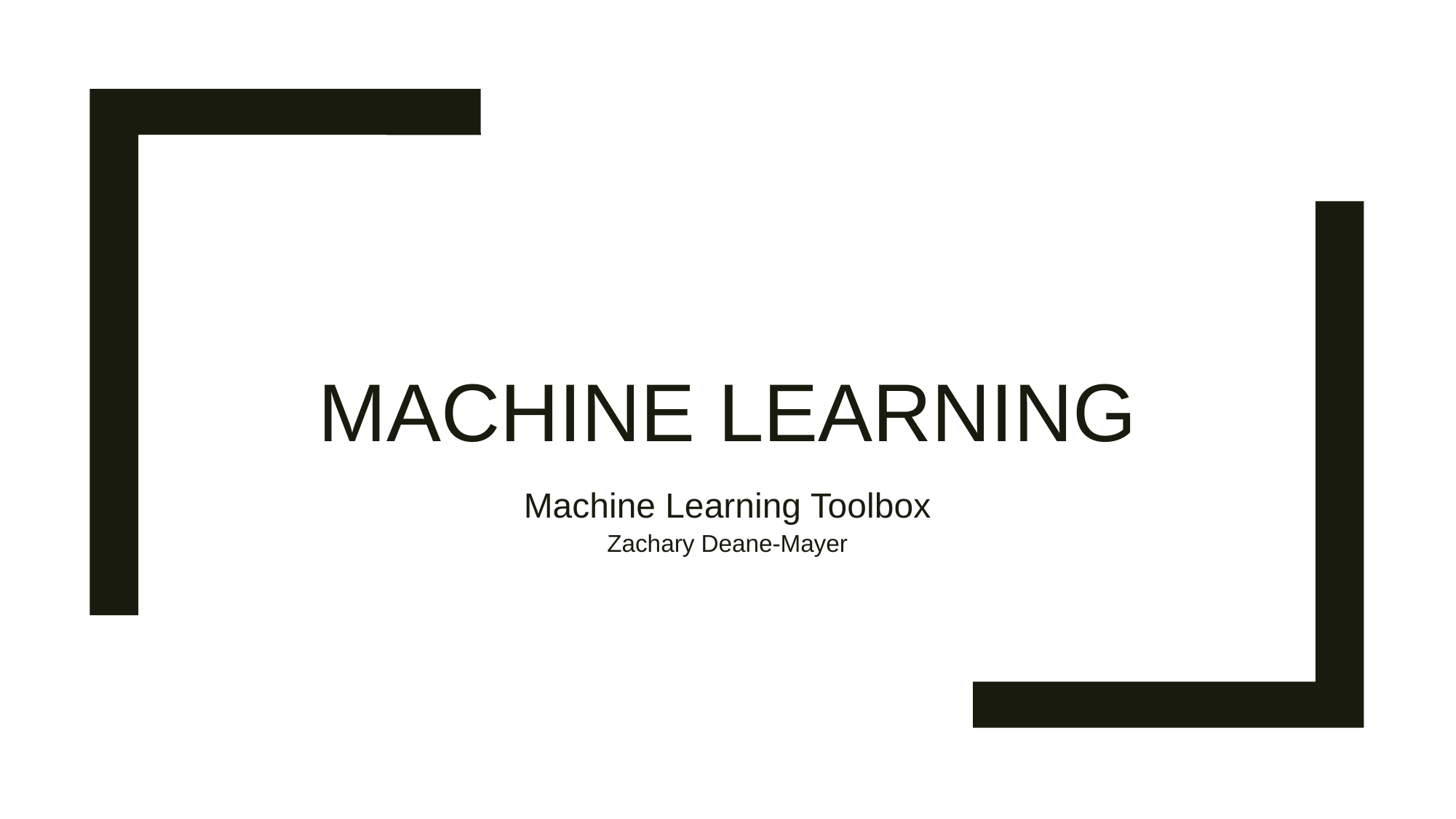

# Machine learning
Machine Learning Toolbox
Zachary Deane-Mayer